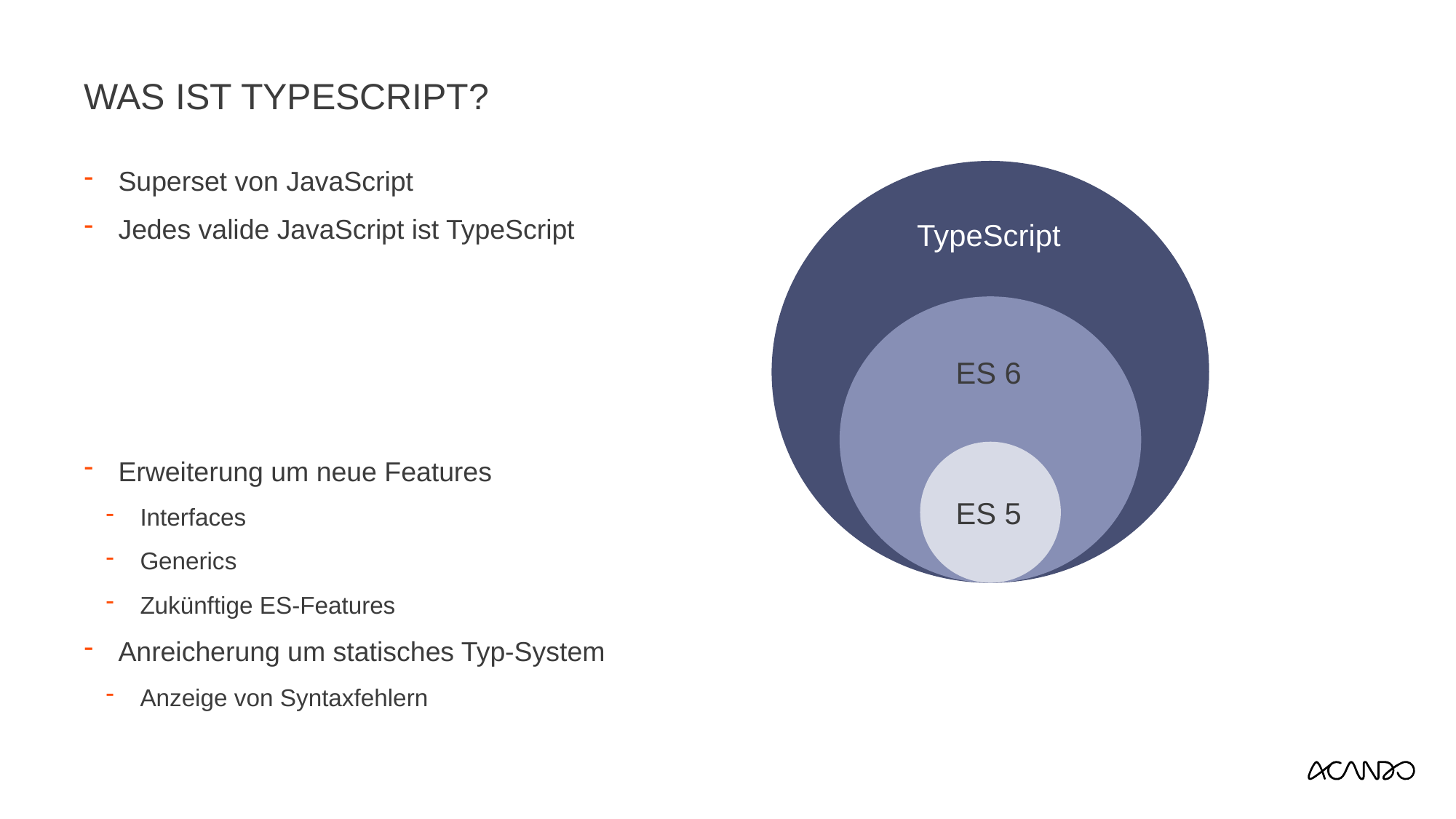

# Was ist Typescript?
Superset von JavaScript
Jedes valide JavaScript ist TypeScript

Erweiterung um neue Features
Interfaces
Generics
Zukünftige ES-Features
Anreicherung um statisches Typ-System
Anzeige von Syntaxfehlern

TypeScript

ES 6

ES 5